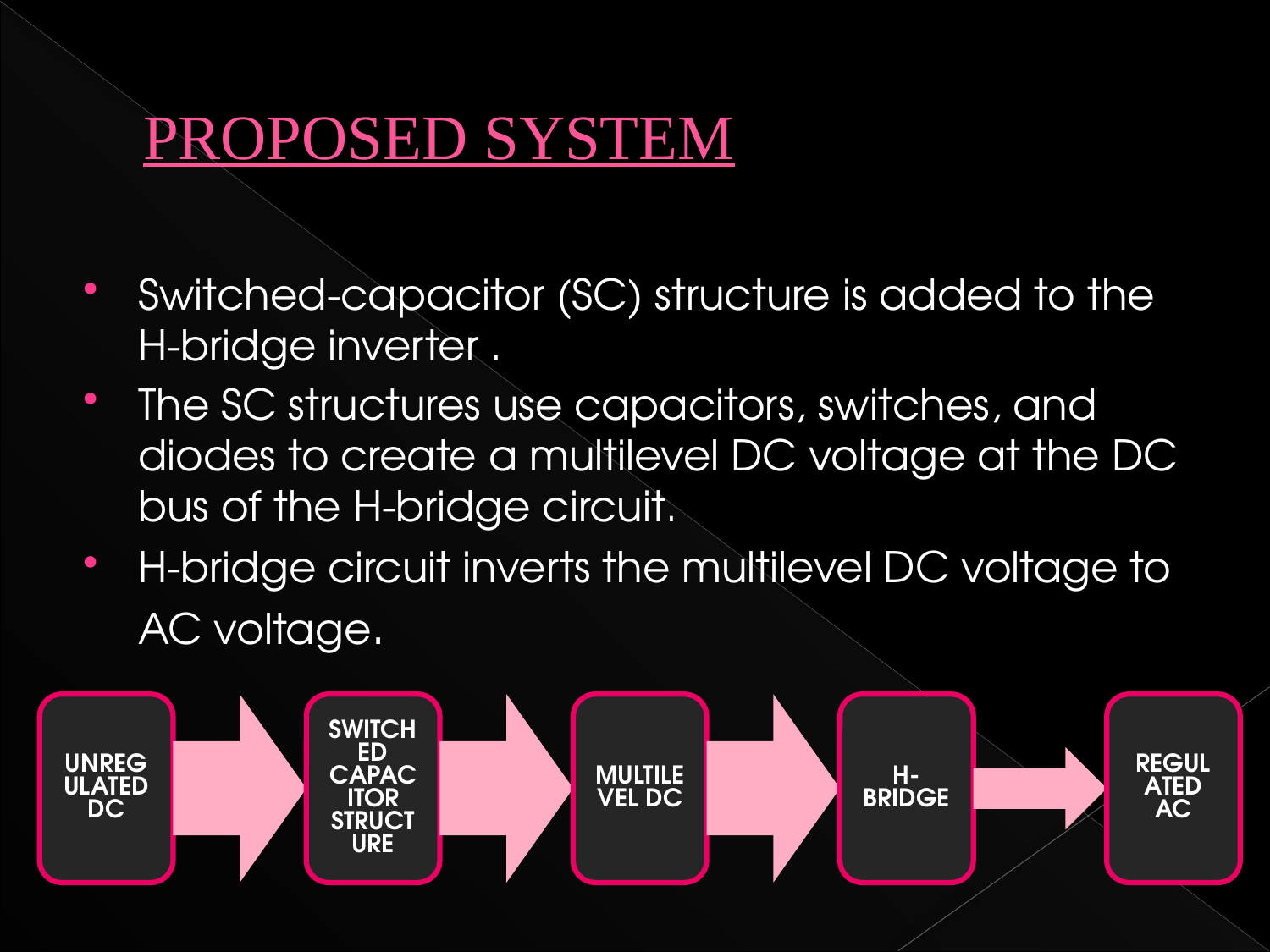

# PROPOSED SYSTEM
Switched-capacitor (SC) structure is added to the H-bridge inverter .
The SC structures use capacitors, switches, and diodes to create a multilevel DC voltage at the DC bus of the H-bridge circuit.
H-bridge circuit inverts the multilevel DC voltage to AC voltage.
UNREGULATED DC
SWITCHED CAPACITOR STRUCTURE
MULTILEVEL DC
H-BRIDGE
REGULATED AC